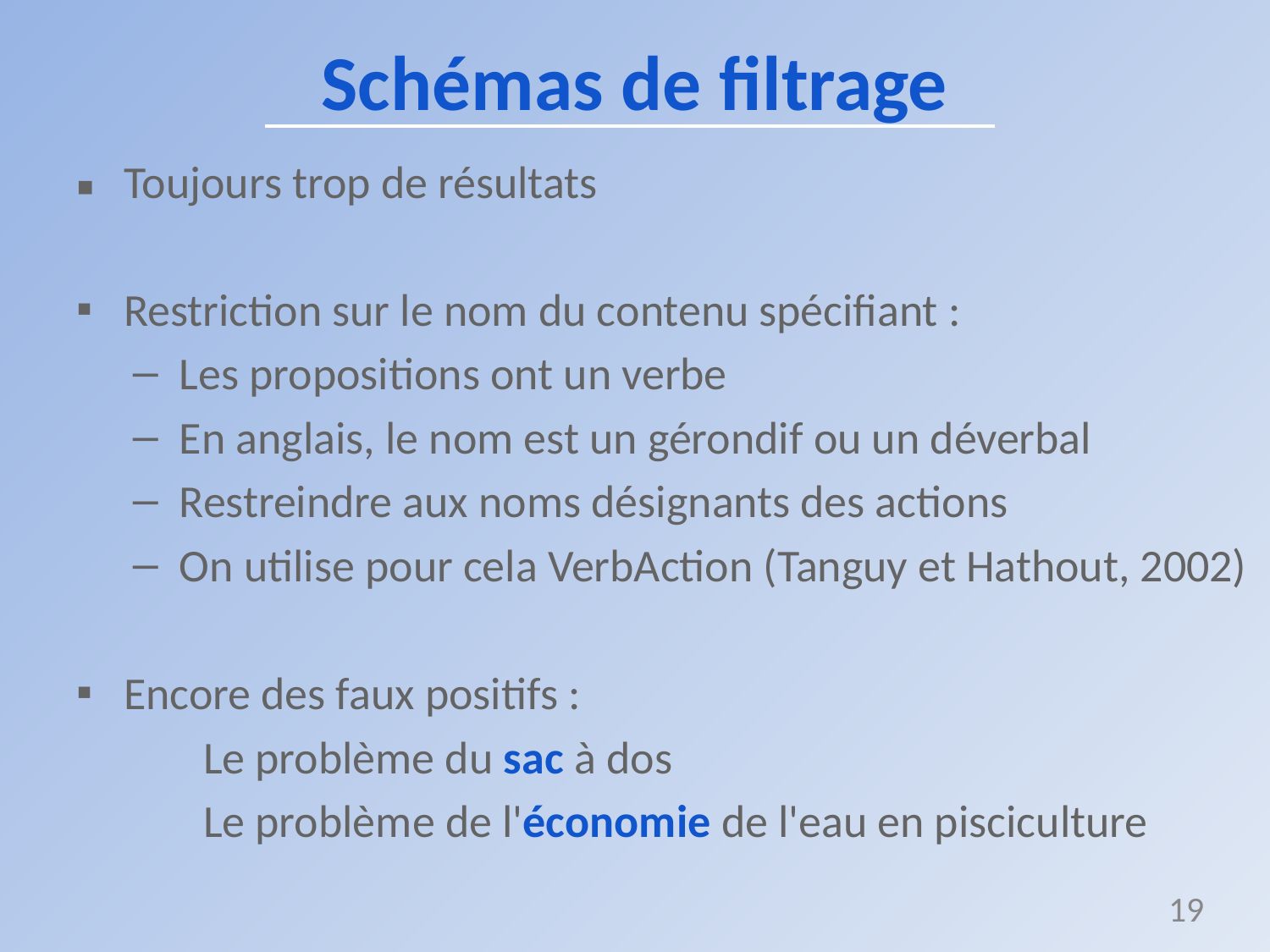

# Schémas de filtrage

Toujours trop de résultats

Restriction sur le nom du contenu spécifiant :
Les propositions ont un verbe
En anglais, le nom est un gérondif ou un déverbal
Restreindre aux noms désignants des actions
On utilise pour cela VerbAction (Tanguy et Hathout, 2002)

Encore des faux positifs :
Le problème du sac à dos
Le problème de l'économie de l'eau en pisciculture

19